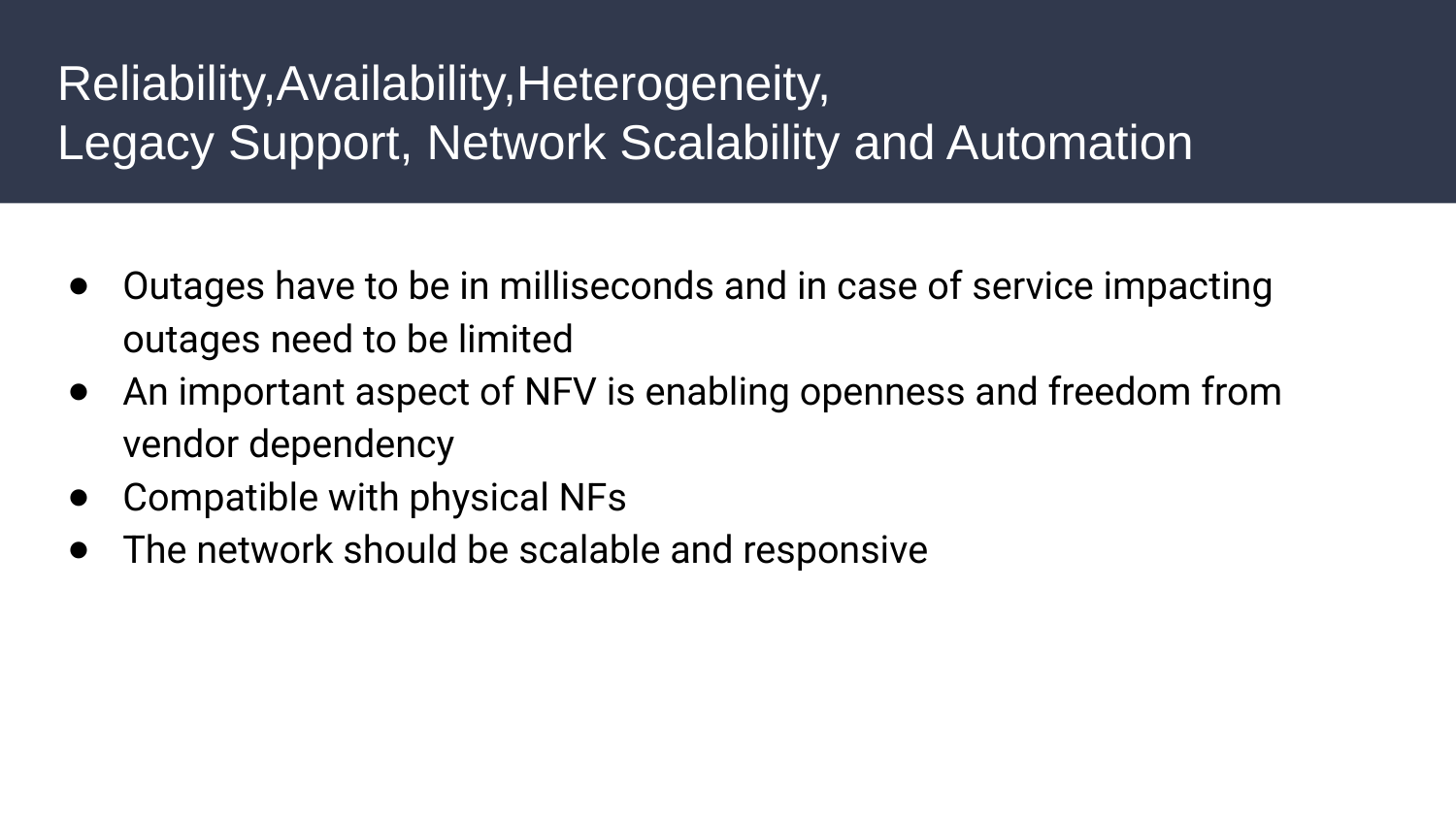

# Reliability,Availability,Heterogeneity,
Legacy Support, Network Scalability and Automation
Outages have to be in milliseconds and in case of service impacting outages need to be limited
An important aspect of NFV is enabling openness and freedom from vendor dependency
Compatible with physical NFs
The network should be scalable and responsive